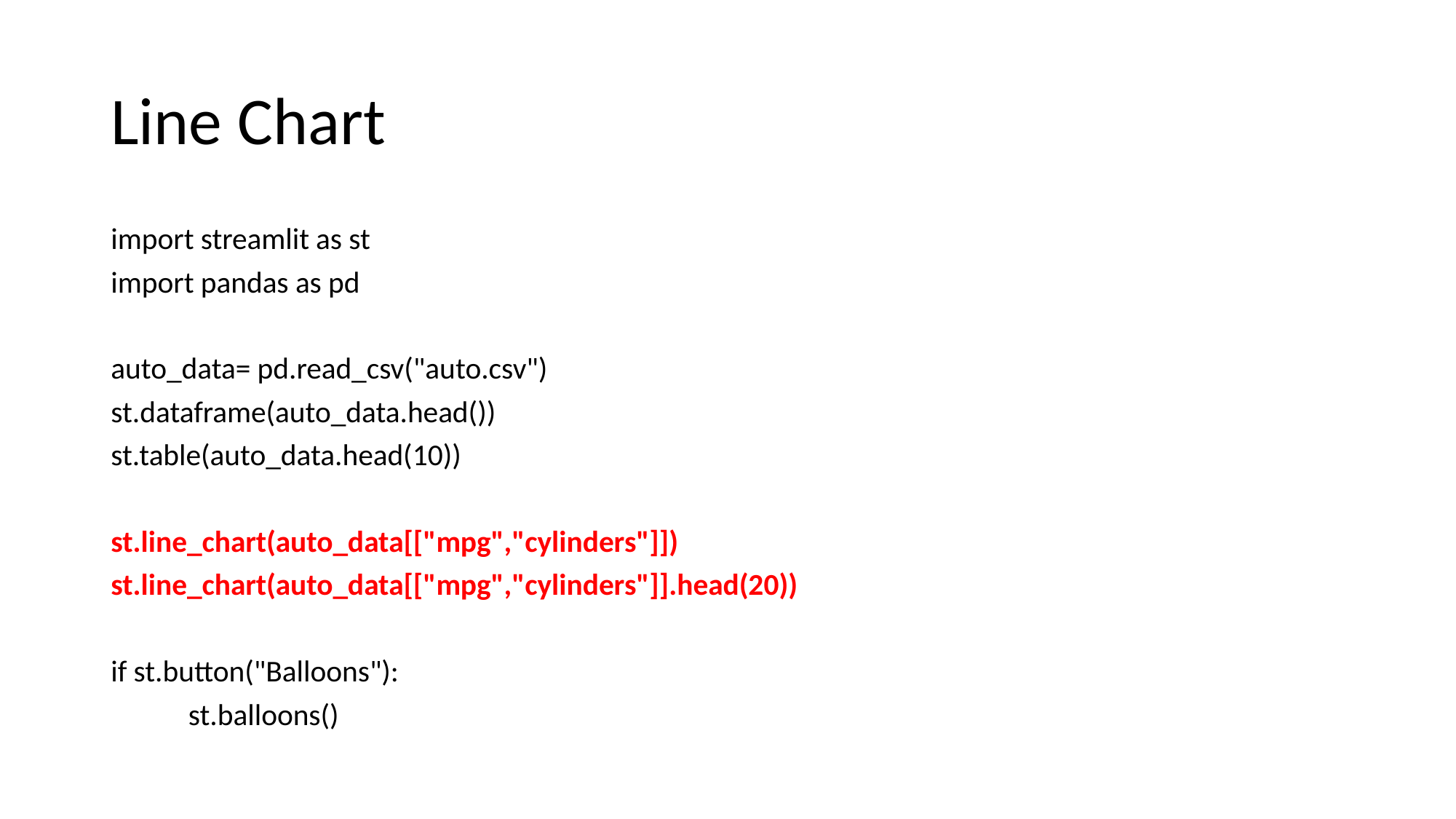

# Line Chart
import streamlit as st
import pandas as pd

auto_data= pd.read_csv("auto.csv")
st.dataframe(auto_data.head())
st.table(auto_data.head(10))

st.line_chart(auto_data[["mpg","cylinders"]])
st.line_chart(auto_data[["mpg","cylinders"]].head(20))

if st.button("Balloons"):
	st.balloons()